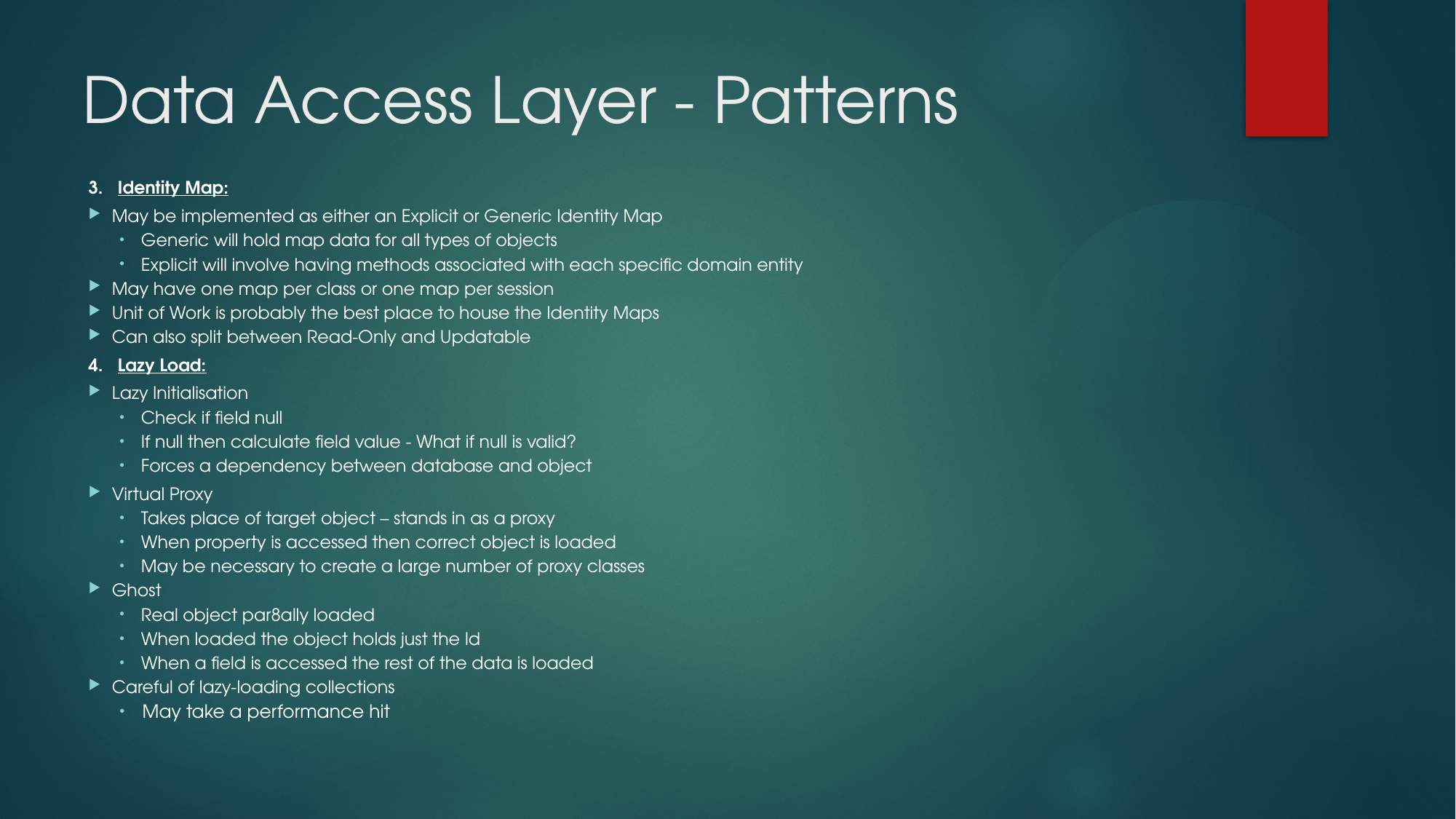

# Data Access Layer - Patterns
3.   Identity Map:
May be implemented as either an Explicit or Generic Identity Map
Generic will hold map data for all types of objects
Explicit will involve having methods associated with each specific domain entity
May have one map per class or one map per session
Unit of Work is probably the best place to house the Identity Maps
Can also split between Read-Only and Updatable
4.   Lazy Load:
Lazy Initialisation
Check if field null
If null then calculate field value - What if null is valid?
Forces a dependency between database and object
Virtual Proxy
Takes place of target object – stands in as a proxy
When property is accessed then correct object is loaded
May be necessary to create a large number of proxy classes
Ghost
Real object par8ally loaded
When loaded the object holds just the Id
When a field is accessed the rest of the data is loaded
Careful of lazy-loading collections
May take a performance hit